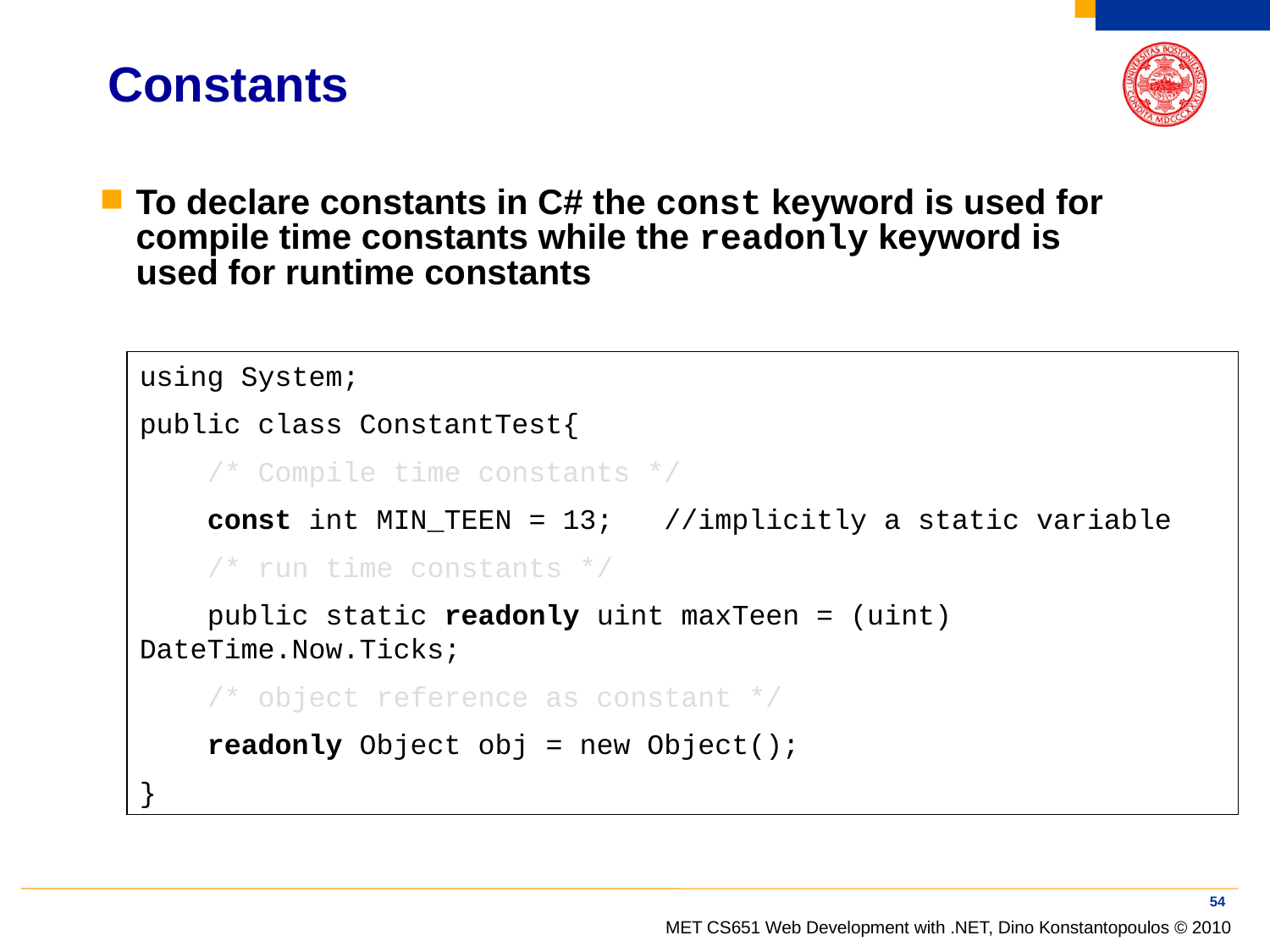

# Constants
To declare constants in C# the const keyword is used for compile time constants while the readonly keyword is used for runtime constants

using System;
public class ConstantTest{
    /* Compile time constants */
    const int MIN_TEEN = 13;   //implicitly a static variable
    /* run time constants */
    public static readonly uint maxTeen = (uint) DateTime.Now.Ticks;
    /* object reference as constant */
    readonly Object obj = new Object();
}
54